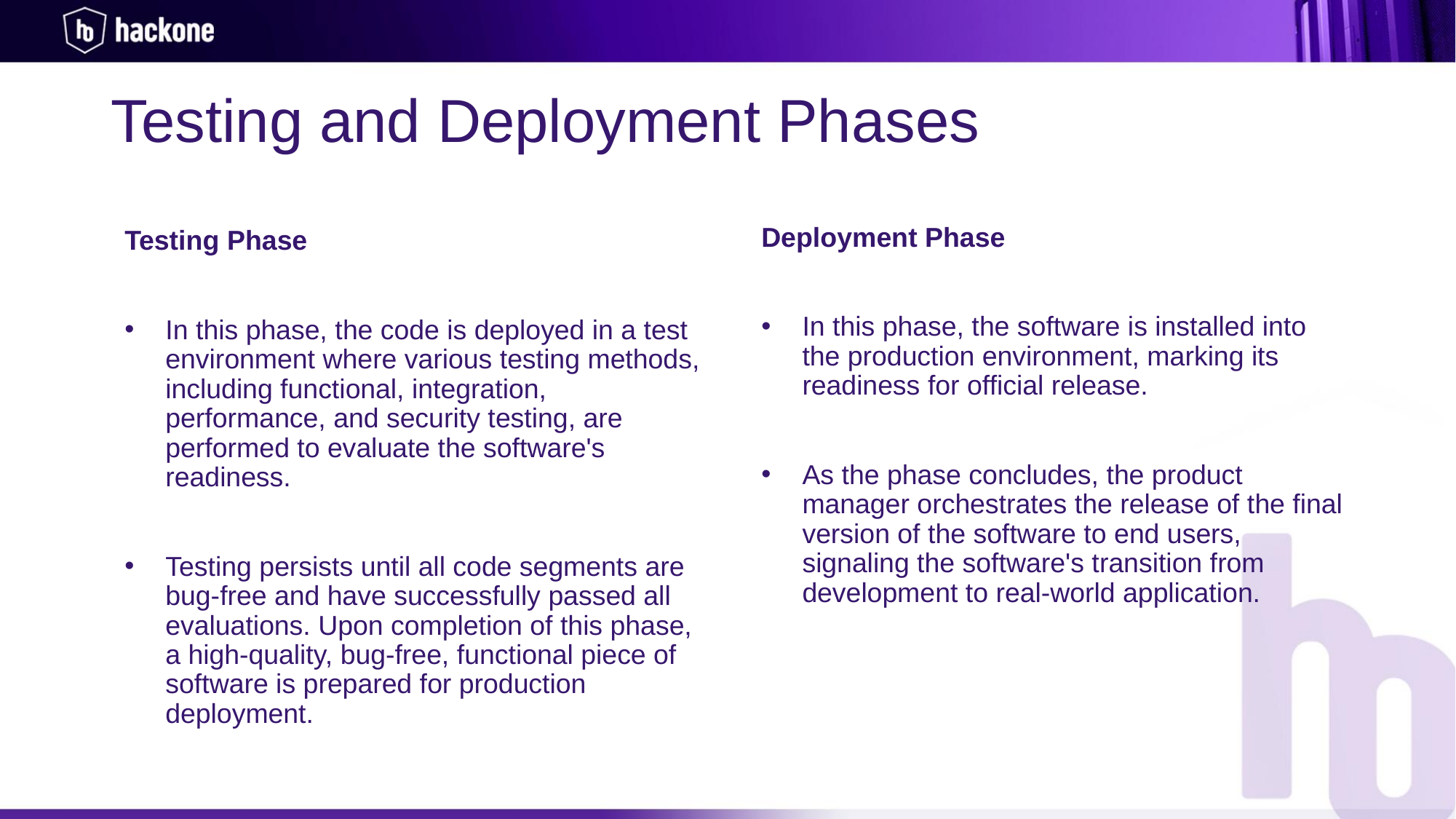

# Testing and Deployment Phases
Testing Phase

In this phase, the code is deployed in a test environment where various testing methods, including functional, integration, performance, and security testing, are performed to evaluate the software's readiness.

Testing persists until all code segments are bug-free and have successfully passed all evaluations. Upon completion of this phase, a high-quality, bug-free, functional piece of software is prepared for production deployment.
Deployment Phase

In this phase, the software is installed into the production environment, marking its readiness for official release.

As the phase concludes, the product manager orchestrates the release of the final version of the software to end users, signaling the software's transition from development to real-world application.